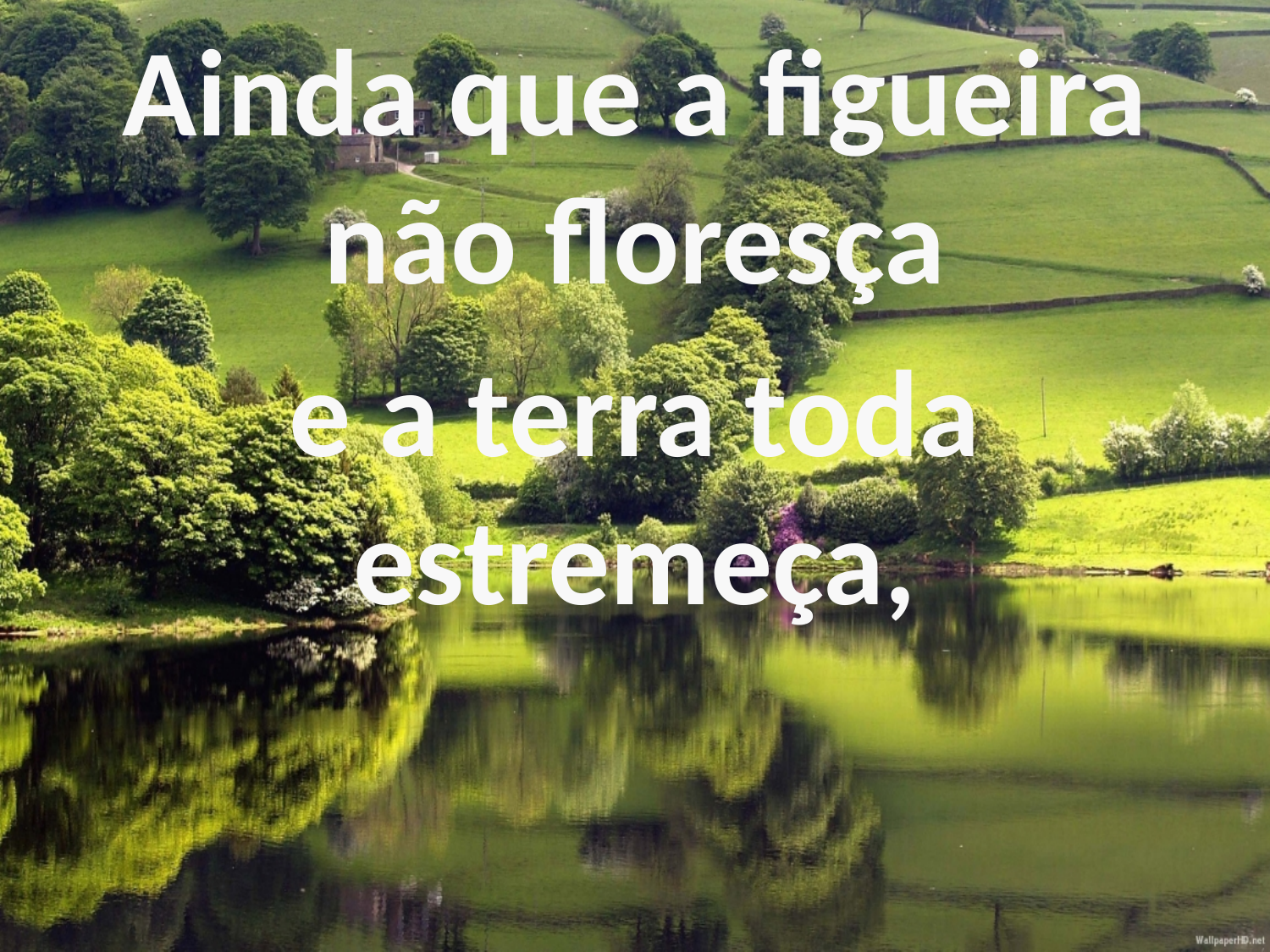

Ainda que a figueira não floresça
e a terra toda estremeça,